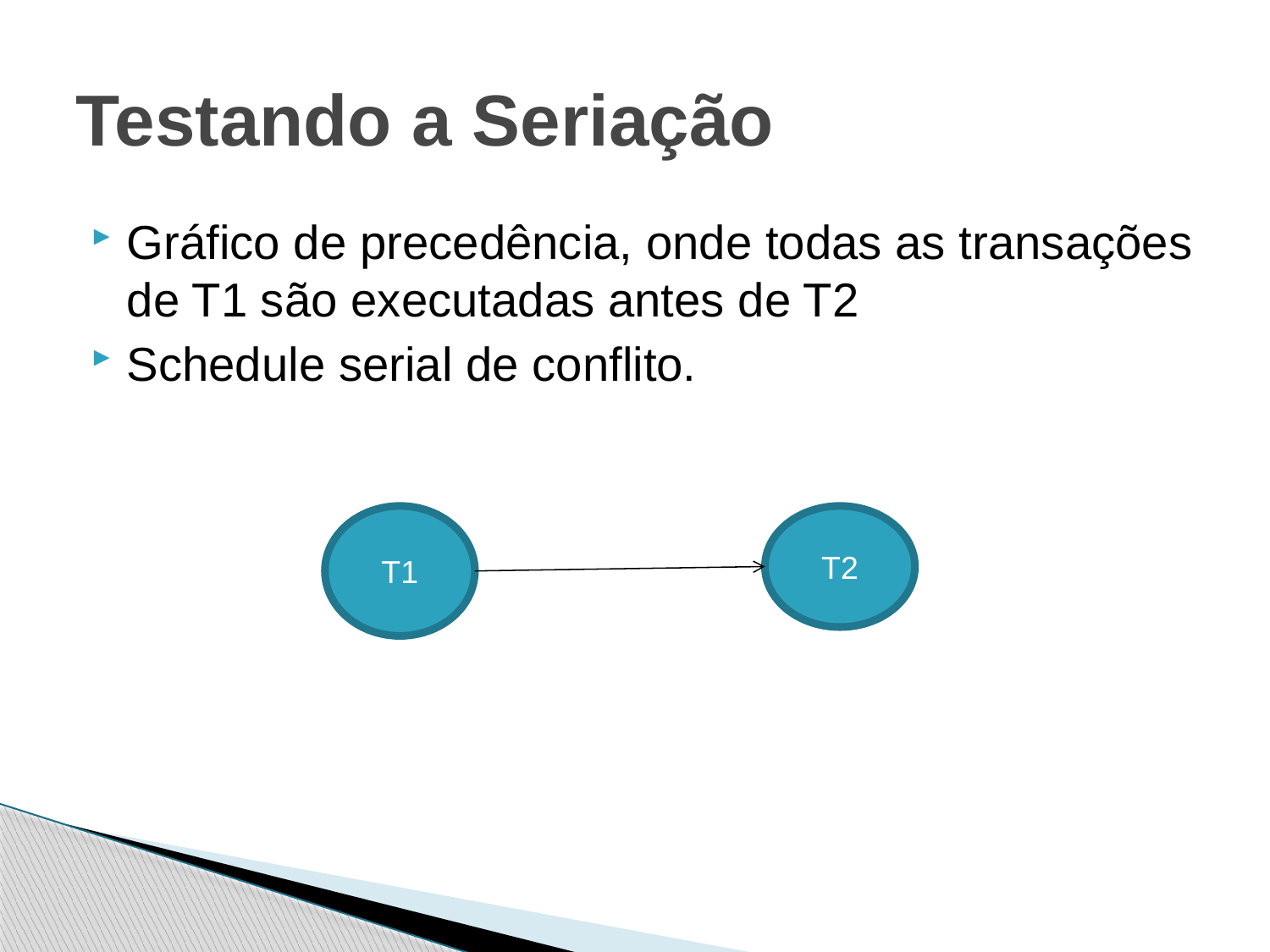

# Testando a Seriação
Gráfico de precedência, onde todas as transações de T1 são executadas antes de T2
Schedule serial de conflito.
T1
T2